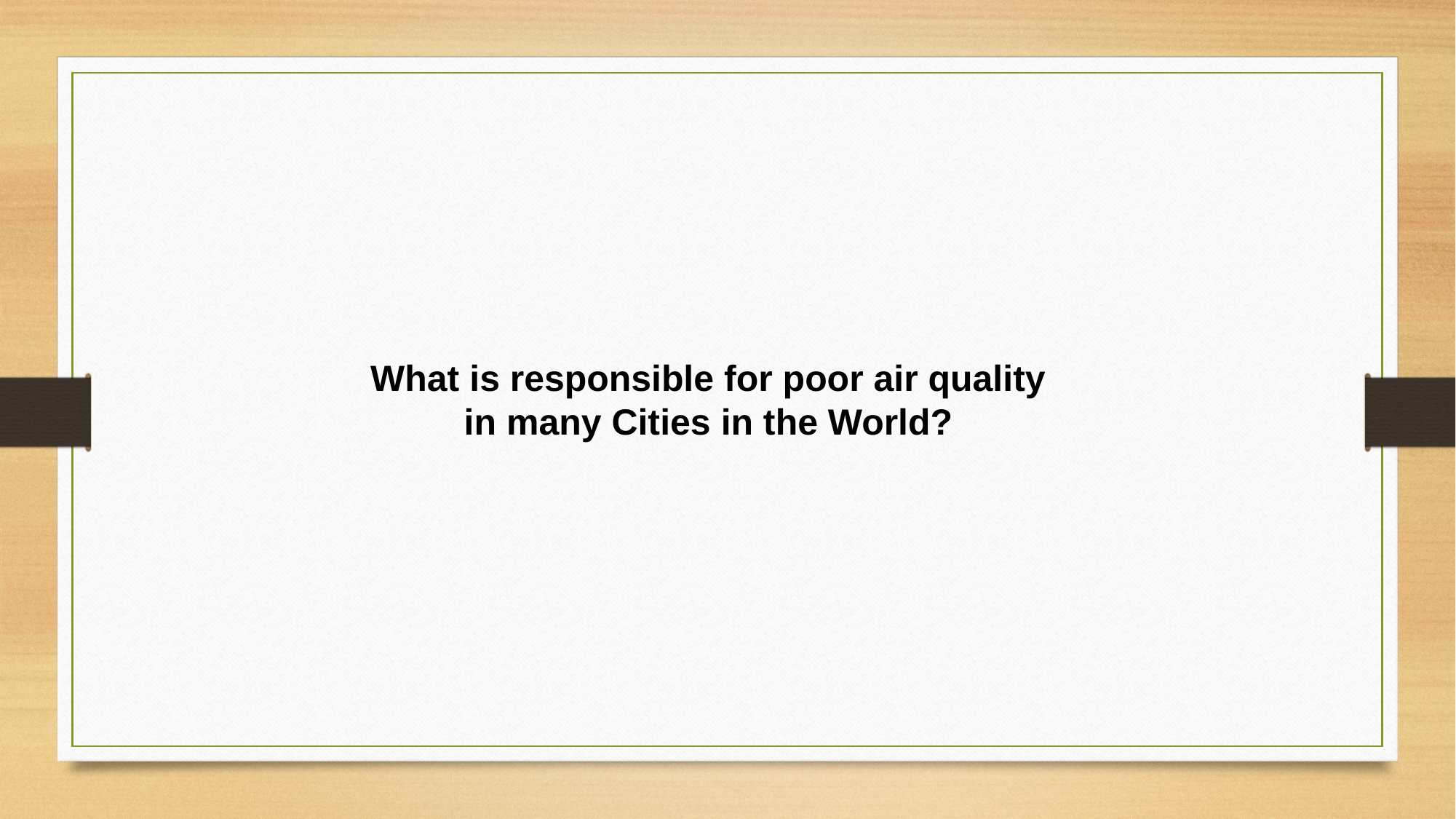

What is responsible for poor air quality in many Cities in the World?